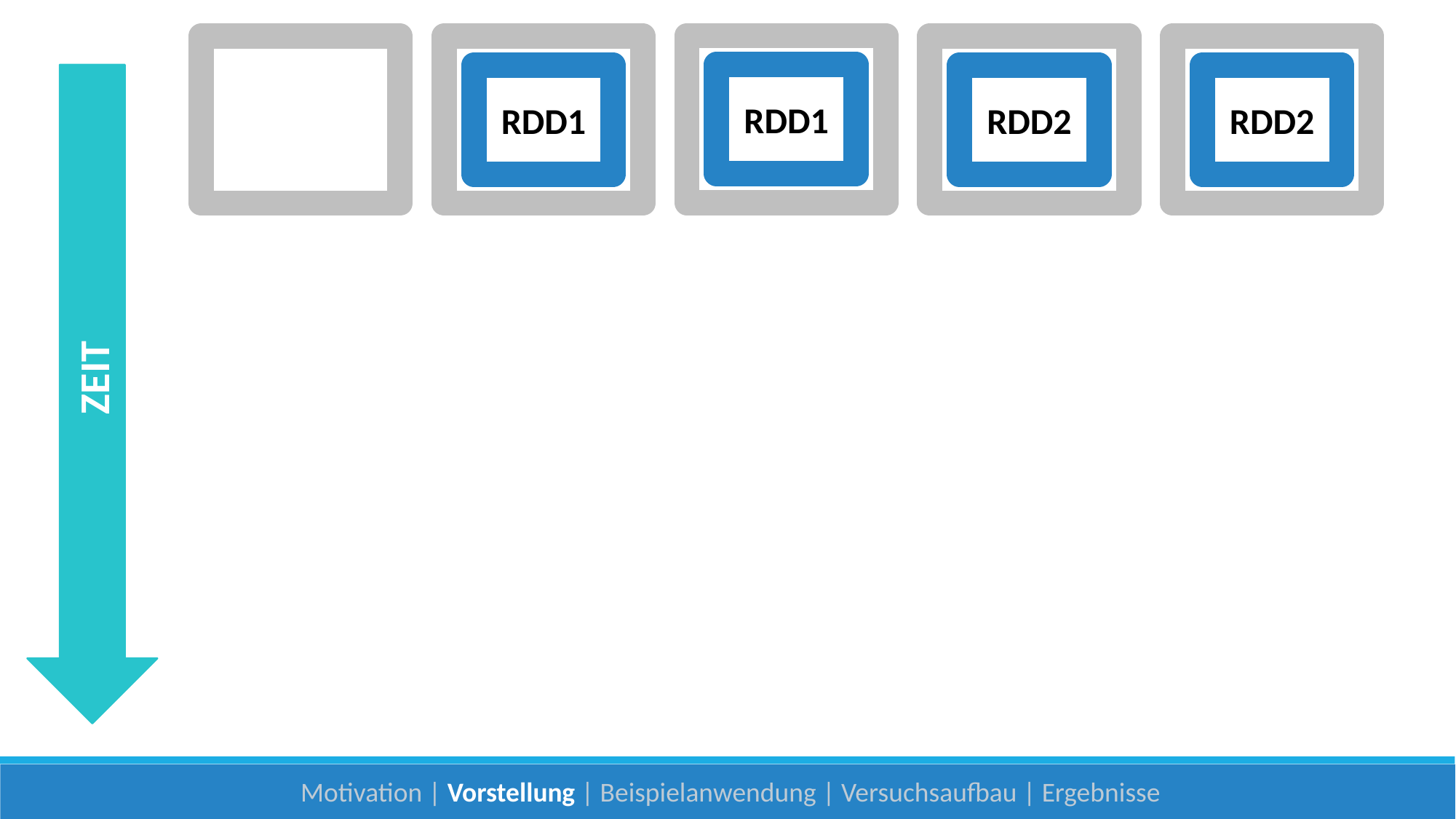

ZEIT
RDD1
RDD1
RDD2
RDD2

Motivation | Vorstellung | Beispielanwendung | Versuchsaufbau | Ergebnisse